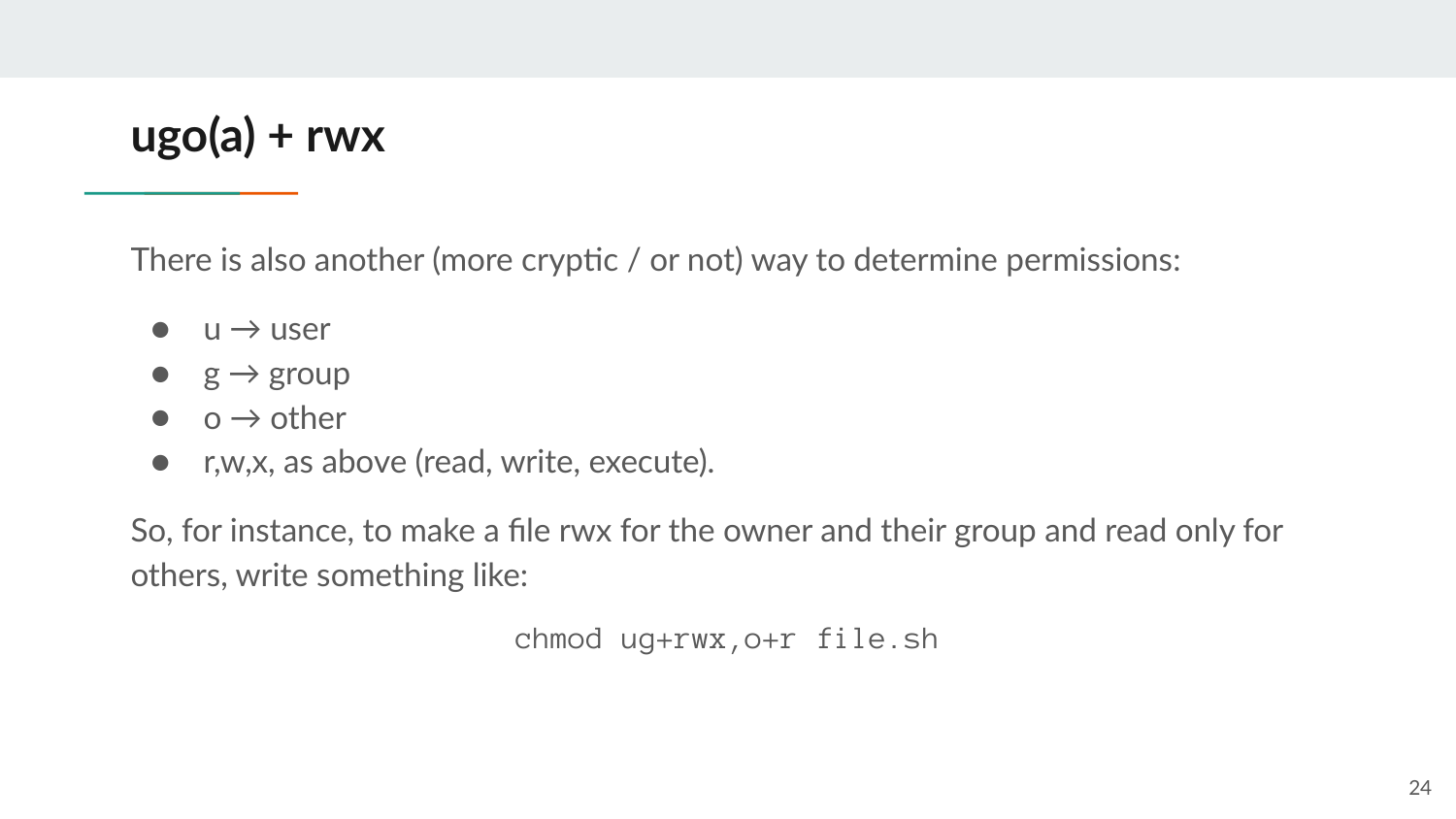

# ugo(a) + rwx
There is also another (more cryptic / or not) way to determine permissions:
u → user
g → group
o → other
r,w,x, as above (read, write, execute).
So, for instance, to make a file rwx for the owner and their group and read only for others, write something like:
chmod ug+rwx,o+r file.sh
24